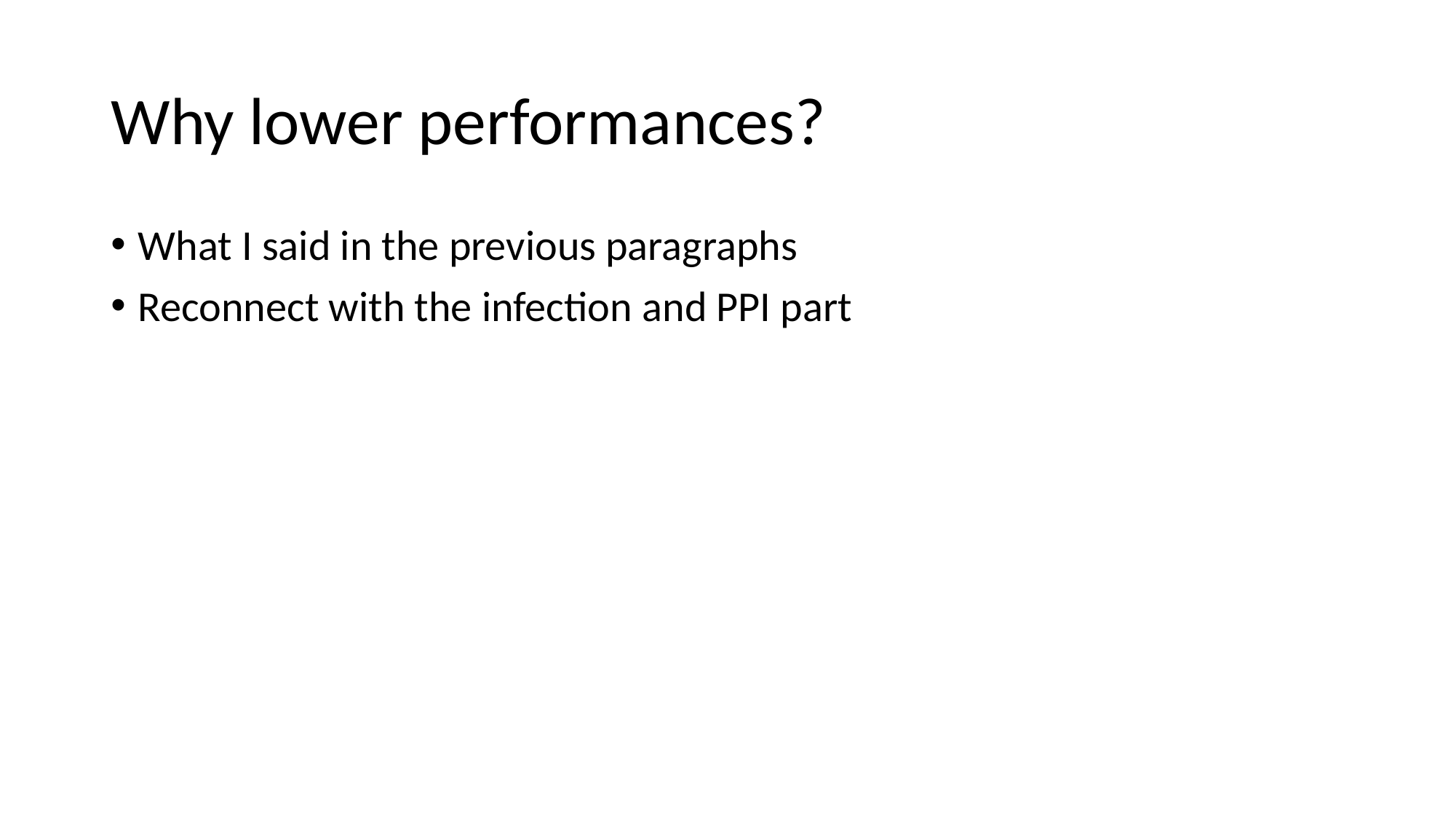

# Why lower performances?
What I said in the previous paragraphs
Reconnect with the infection and PPI part